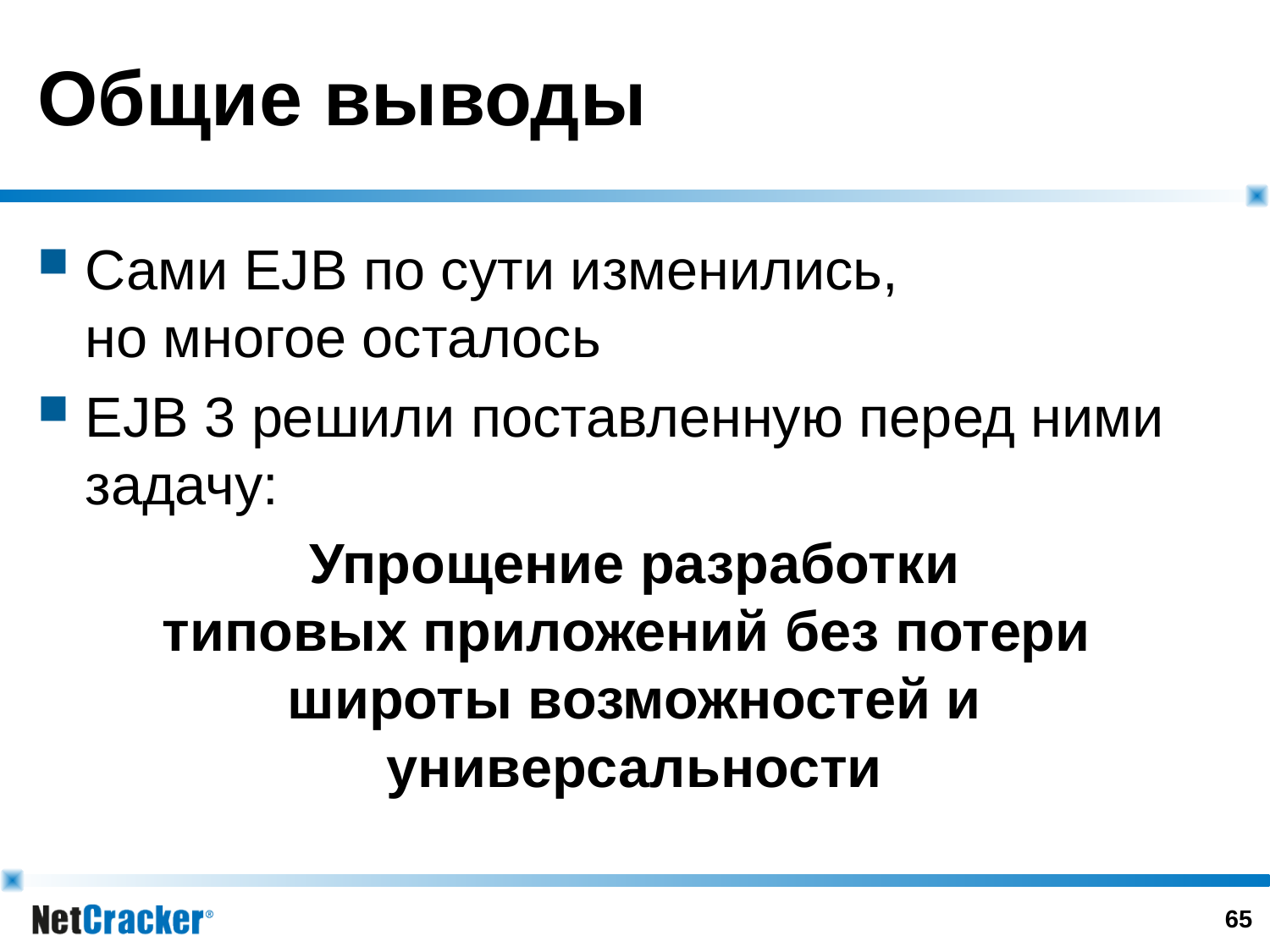

# Общие выводы
Сами EJB по сути изменились,
но многое осталось
EJB 3 решили поставленную перед ними задачу:
Упрощение разработки
типовых приложений без потери
широты возможностей и универсальности
65